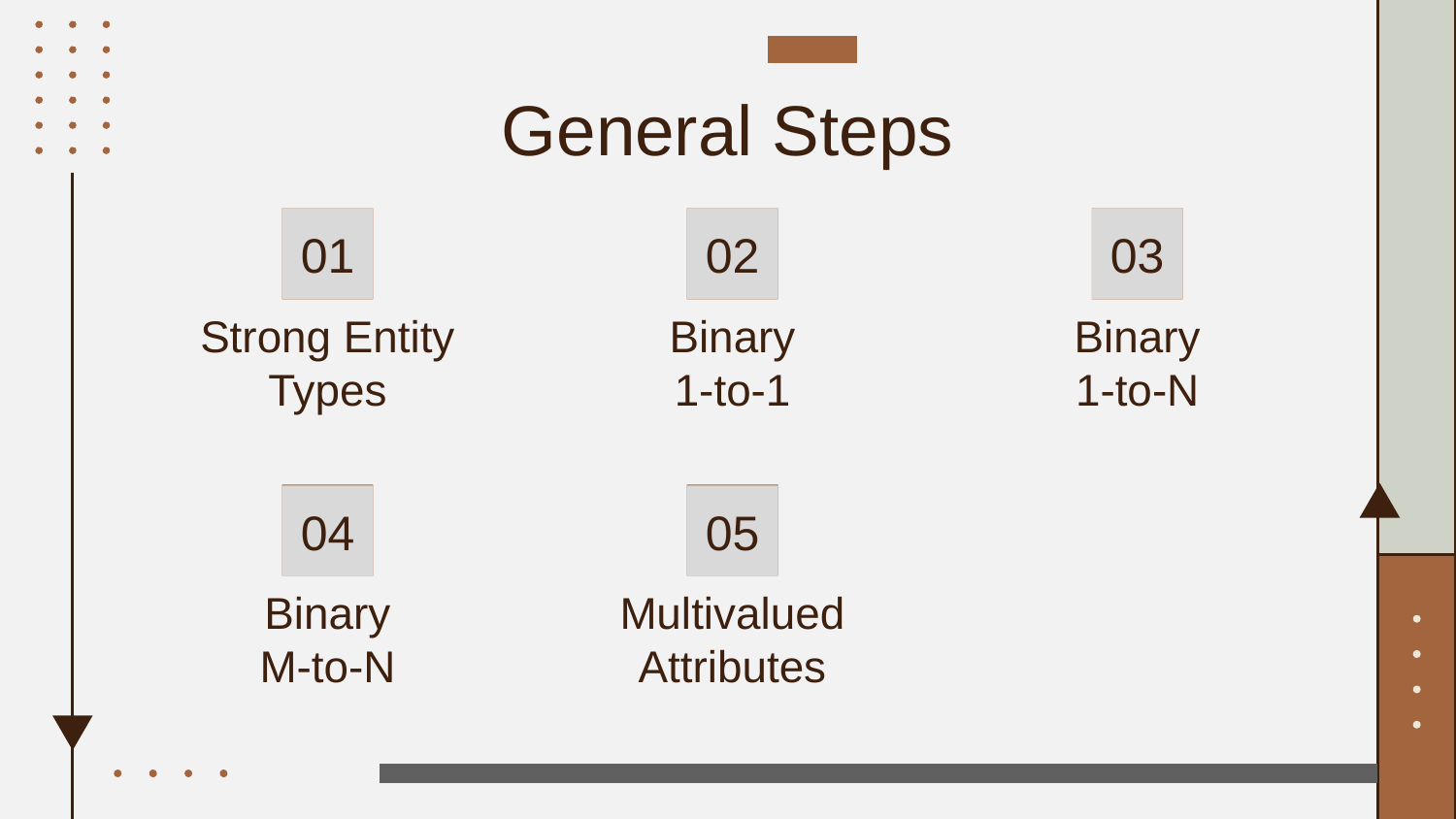

# General Steps

01

02

03
Binary
1-to-N
Strong Entity Types
Binary
1-to-1

04
05
Binary
M-to-N
Multivalued Attributes